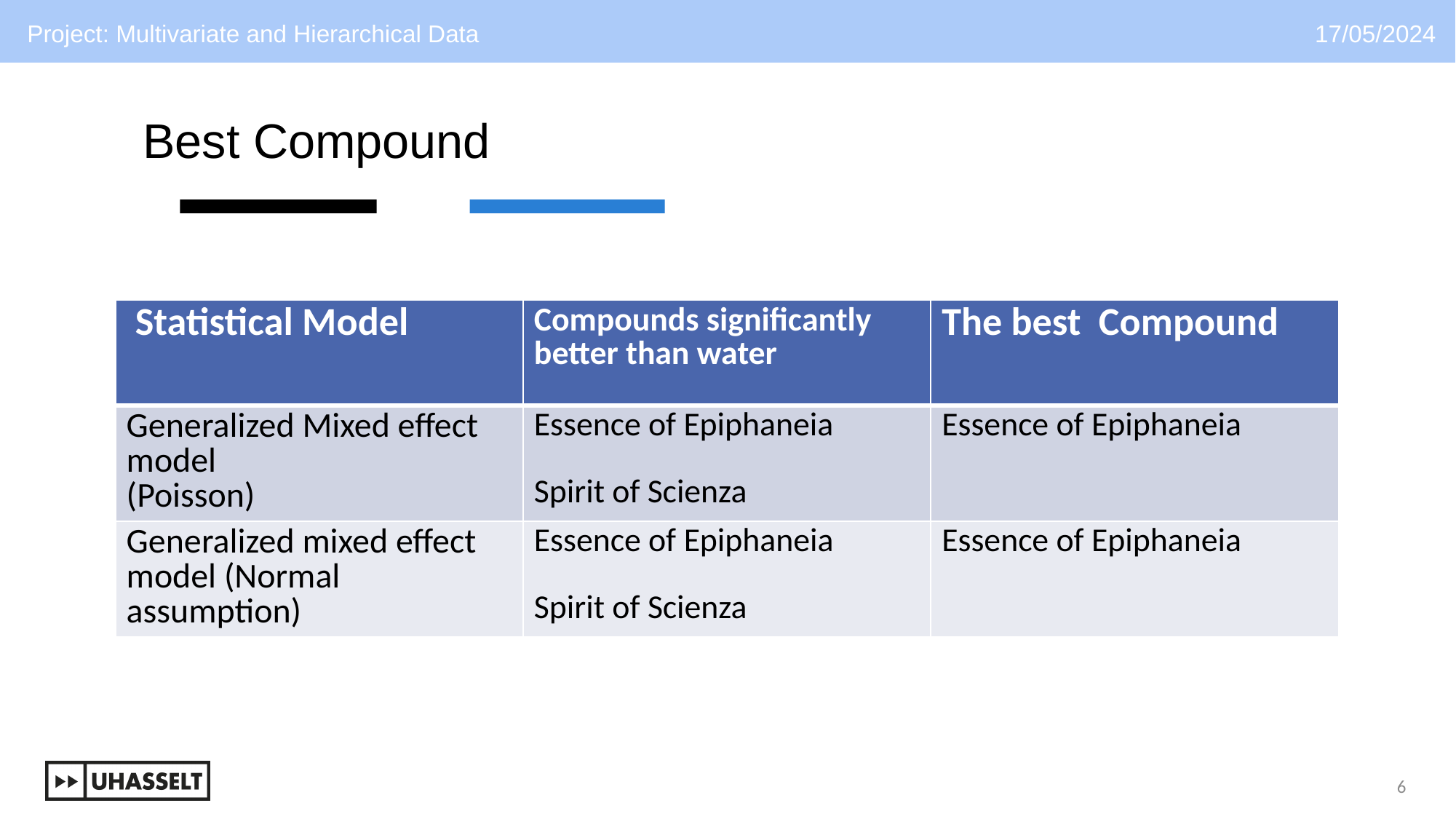

# Best Compound
| Statistical Model | Compounds significantly better than water | The best  Compound |
| --- | --- | --- |
| Generalized Mixed effect model (Poisson) | Essence of Epiphaneia Spirit of Scienza | Essence of Epiphaneia |
| Generalized mixed effect model (Normal assumption) | Essence of Epiphaneia Spirit of Scienza | Essence of Epiphaneia |
6